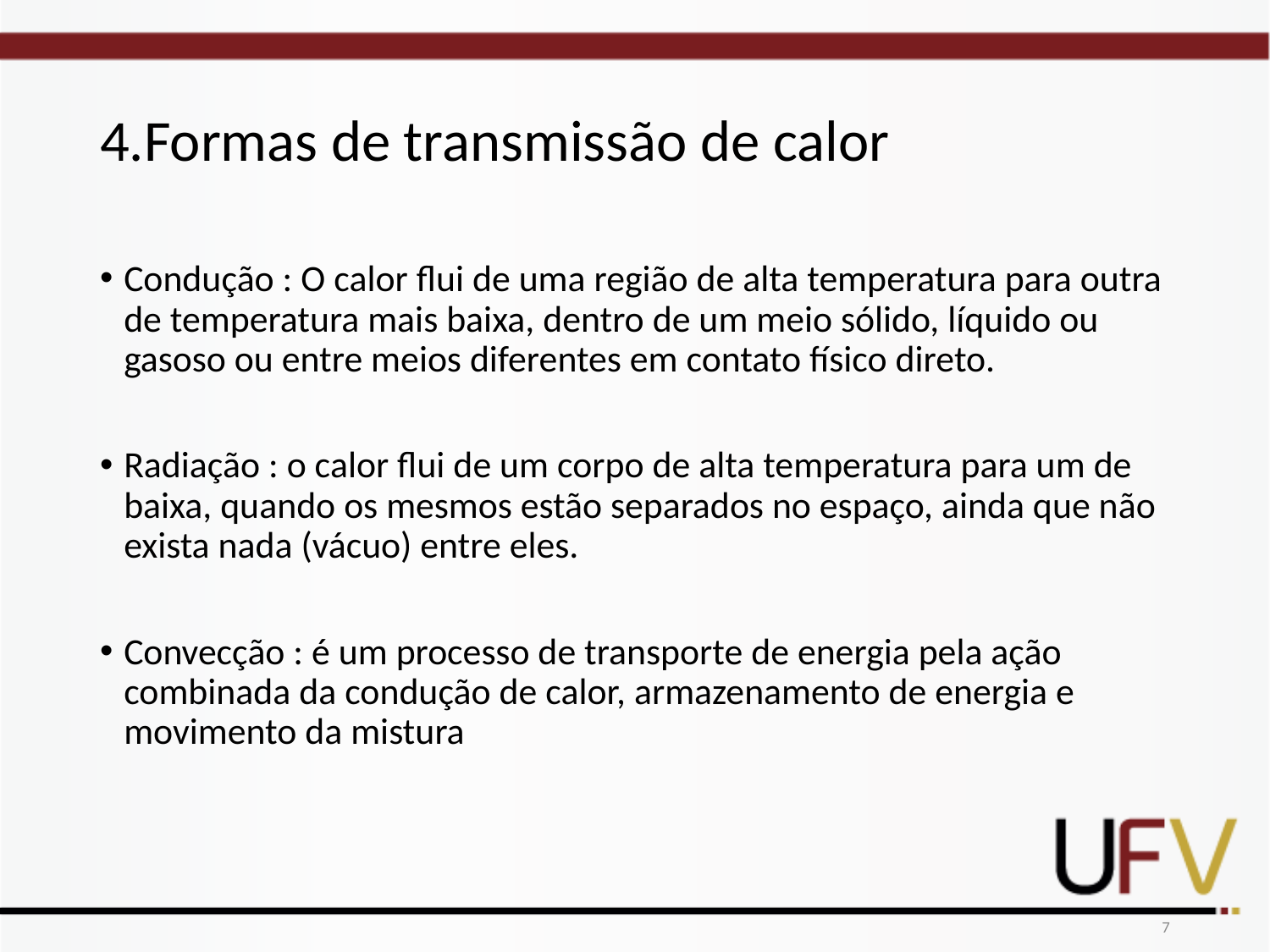

# 4.Formas de transmissão de calor
Condução : O calor flui de uma região de alta temperatura para outra de temperatura mais baixa, dentro de um meio sólido, líquido ou gasoso ou entre meios diferentes em contato físico direto.

Radiação : o calor flui de um corpo de alta temperatura para um de baixa, quando os mesmos estão separados no espaço, ainda que não exista nada (vácuo) entre eles.

Convecção : é um processo de transporte de energia pela ação combinada da condução de calor, armazenamento de energia e movimento da mistura

7